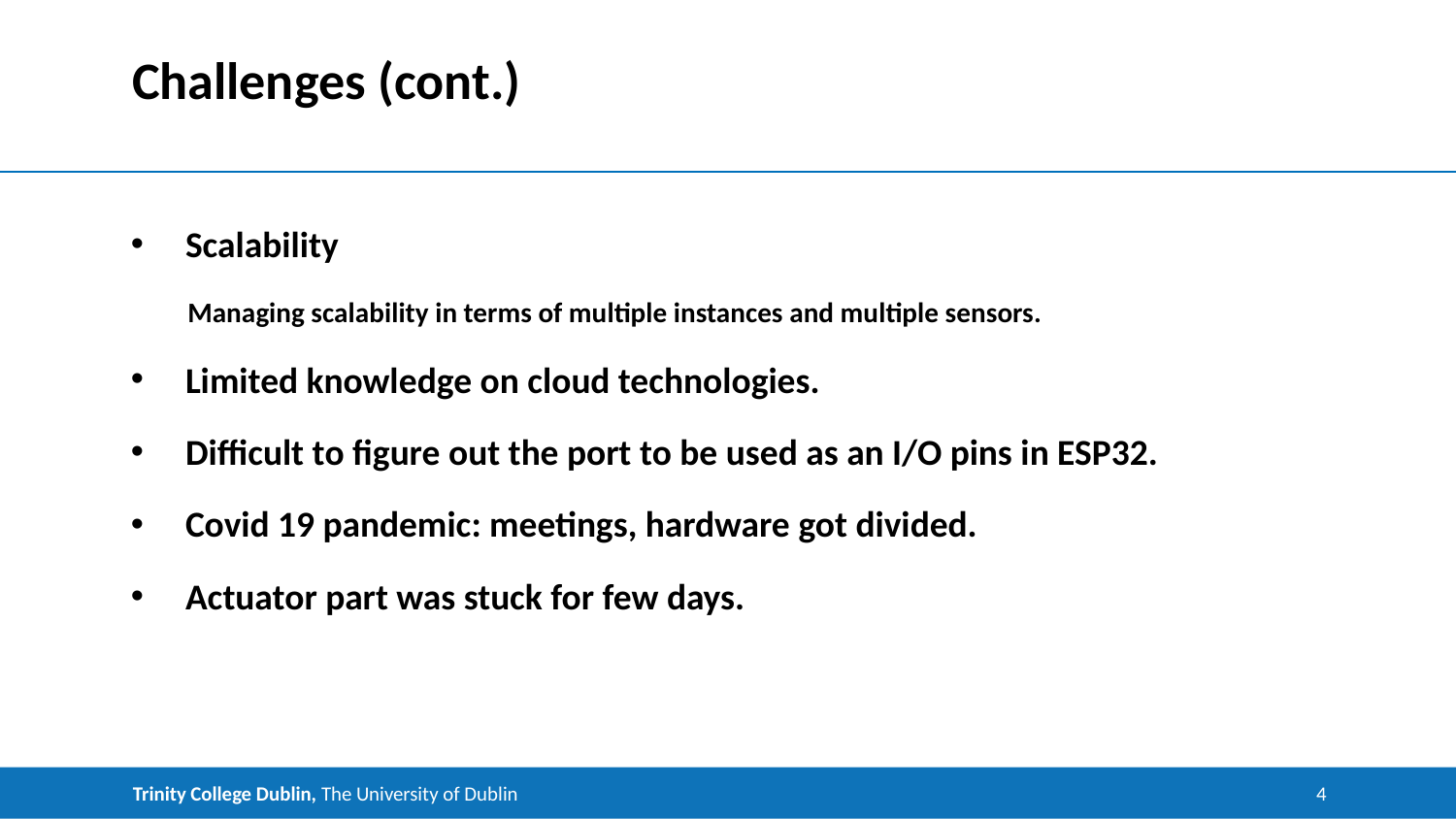

# Challenges (cont.)
Scalability
         Managing scalability in terms of multiple instances and multiple sensors.
Limited knowledge on cloud technologies.
Difficult to figure out the port to be used as an I/O pins in ESP32.
Covid 19 pandemic: meetings, hardware got divided.
Actuator part was stuck for few days.

4